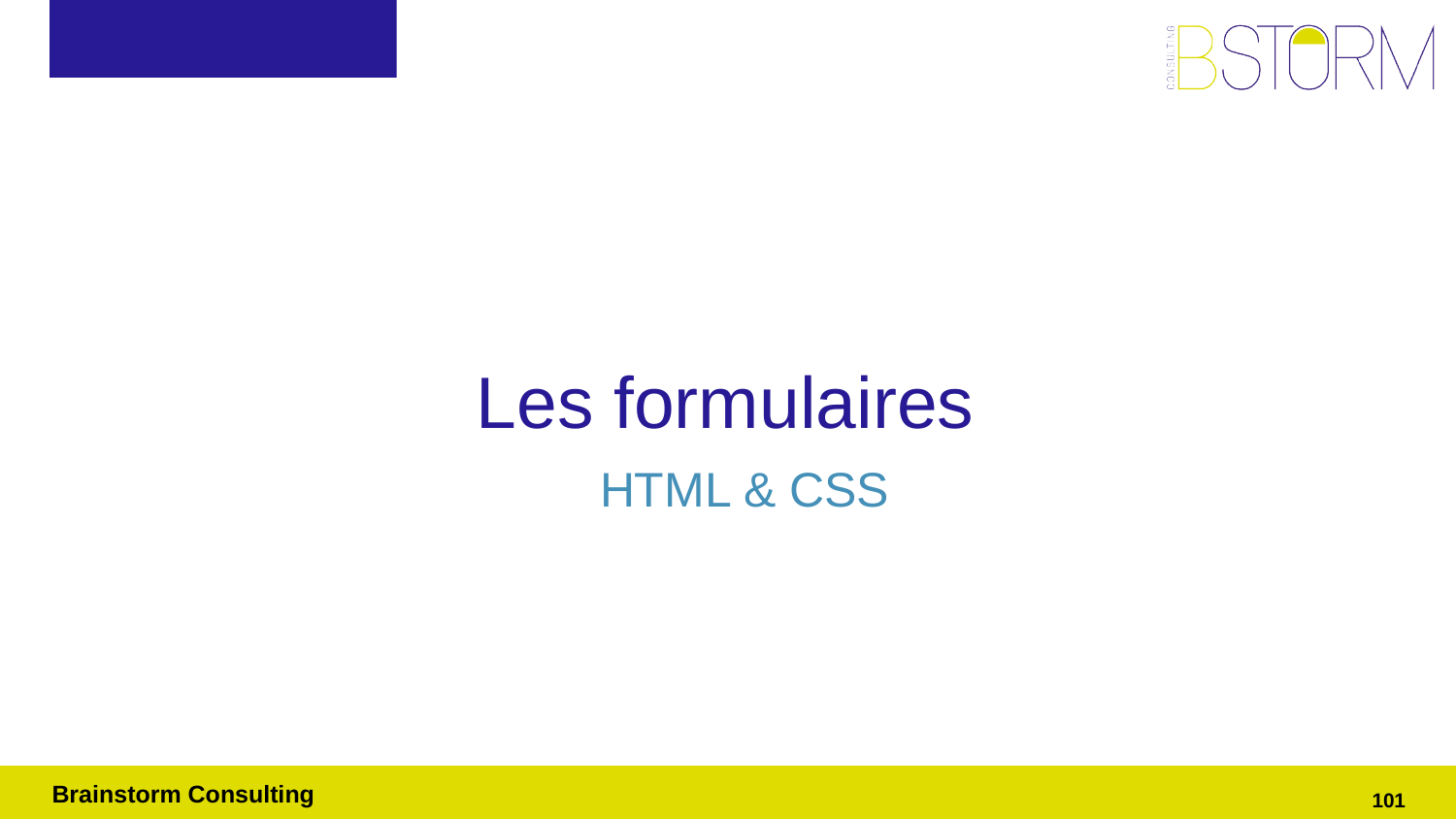

# Les formulaires
HTML & CSS
101